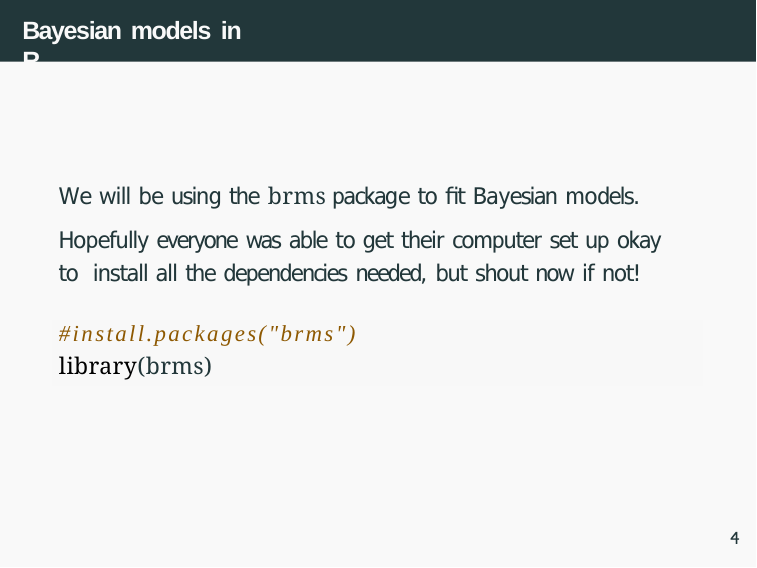

# Bayesian models in R
We will be using the brms package to fit Bayesian models.
Hopefully everyone was able to get their computer set up okay to  install all the dependencies needed, but shout now if not!

#install.packages("brms")
library(brms)

4